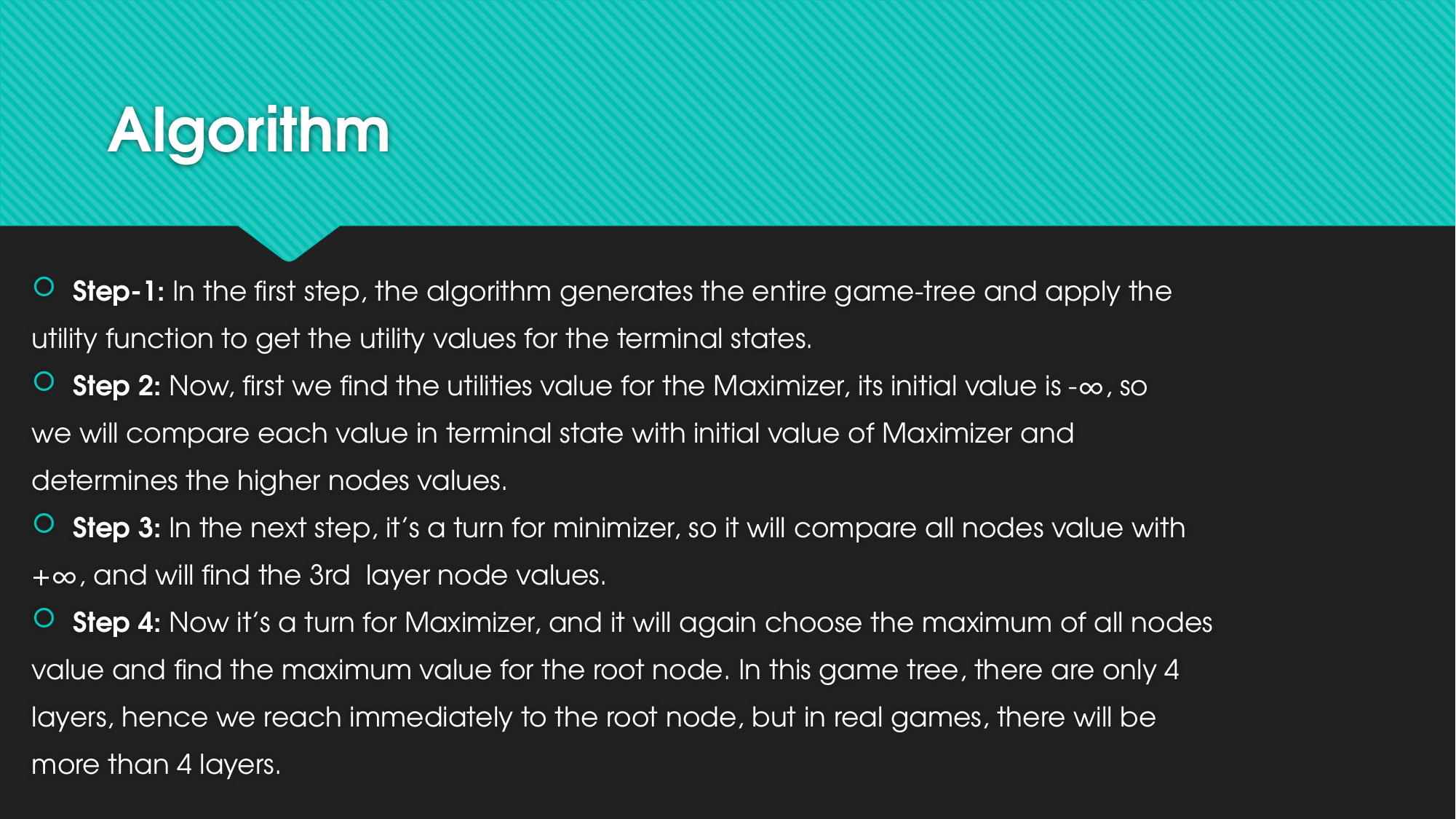

# Algorithm
Step-1: In the first step, the algorithm generates the entire game-tree and apply the
utility function to get the utility values for the terminal states.
Step 2: Now, first we find the utilities value for the Maximizer, its initial value is -∞, so
we will compare each value in terminal state with initial value of Maximizer and
determines the higher nodes values.
Step 3: In the next step, it’s a turn for minimizer, so it will compare all nodes value with
+∞, and will find the 3rd  layer node values.
Step 4: Now it’s a turn for Maximizer, and it will again choose the maximum of all nodes
value and find the maximum value for the root node. In this game tree, there are only 4
layers, hence we reach immediately to the root node, but in real games, there will be
more than 4 layers.